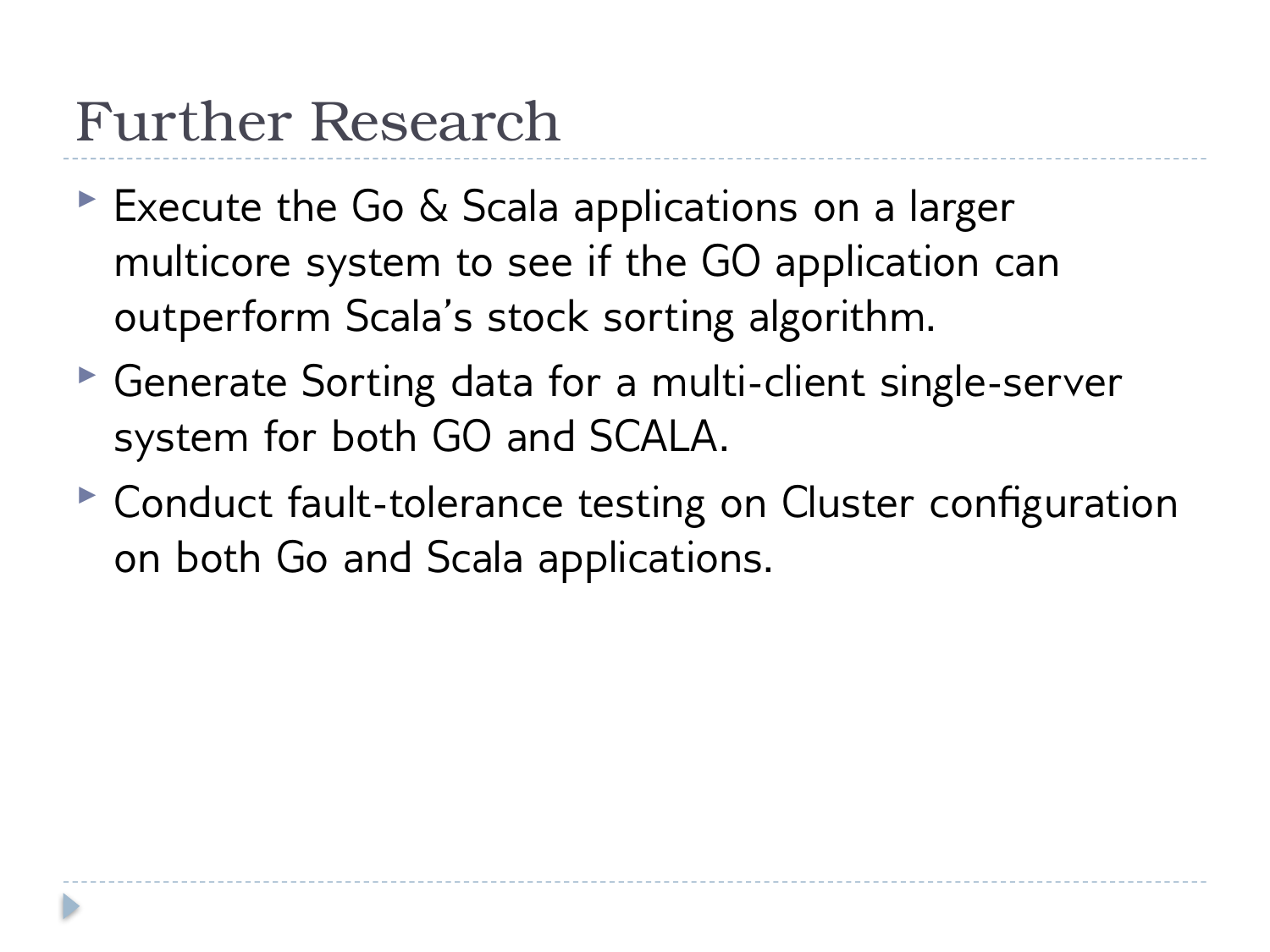

# Further Research
Execute the Go & Scala applications on a larger multicore system to see if the GO application can outperform Scala’s stock sorting algorithm.
Generate Sorting data for a multi-client single-server system for both GO and SCALA.
Conduct fault-tolerance testing on Cluster configuration on both Go and Scala applications.